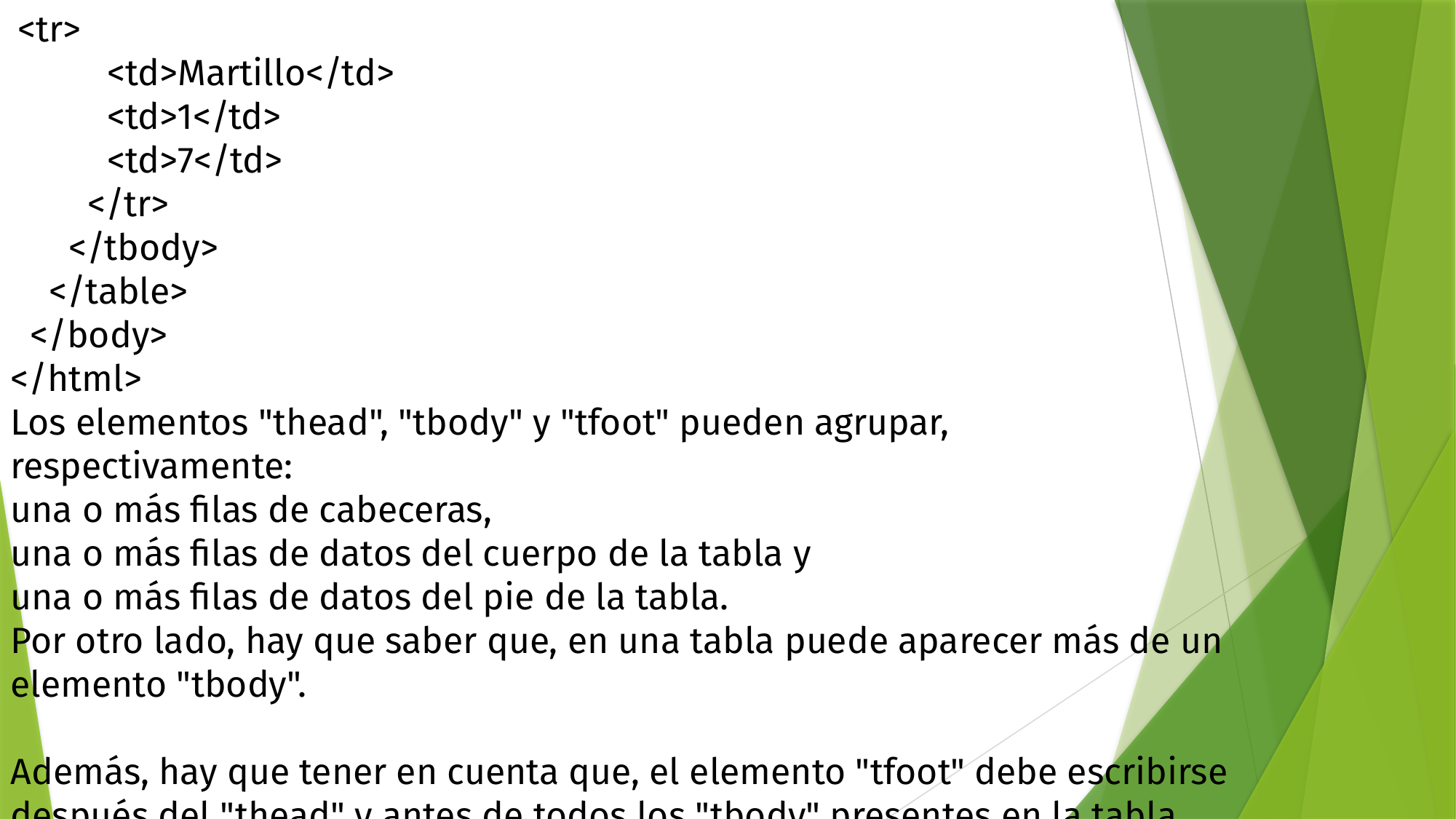

<tr>
          <td>Martillo</td>
          <td>1</td>
          <td>7</td>
        </tr>
      </tbody>
    </table>
  </body>
</html>
Los elementos "thead", "tbody" y "tfoot" pueden agrupar, respectivamente:
una o más filas de cabeceras,
una o más filas de datos del cuerpo de la tabla y
una o más filas de datos del pie de la tabla.
Por otro lado, hay que saber que, en una tabla puede aparecer más de un elemento "tbody".

Además, hay que tener en cuenta que, el elemento "tfoot" debe escribirse después del "thead" y antes de todos los "tbody" presentes en la tabla.